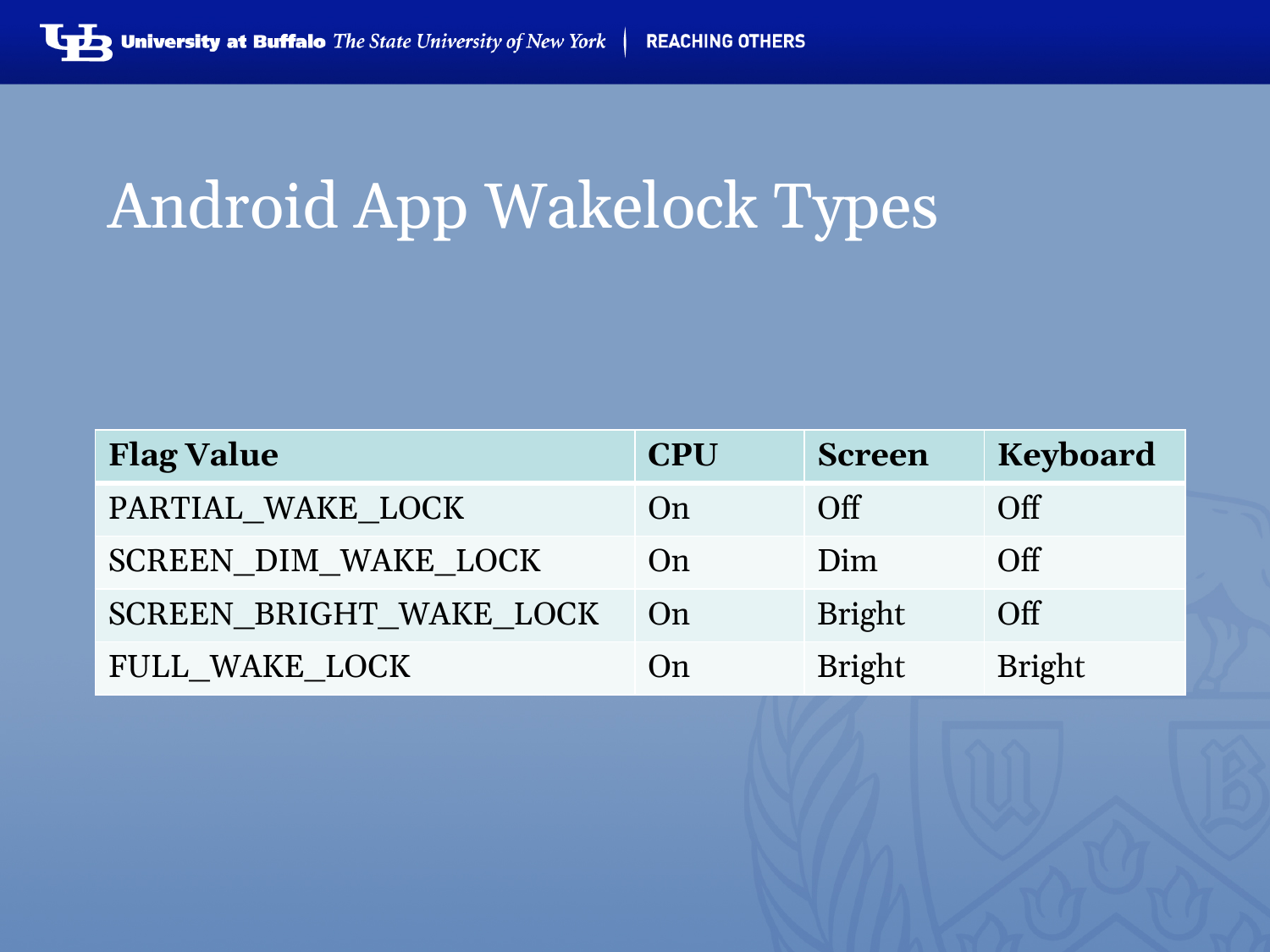

# Android App Wakelock Types
| Flag Value | CPU | Screen | Keyboard |
| --- | --- | --- | --- |
| PARTIAL\_WAKE\_LOCK | On | Off | Off |
| SCREEN\_DIM\_WAKE\_LOCK | On | Dim | Off |
| SCREEN\_BRIGHT\_WAKE\_LOCK | On | Bright | Off |
| FULL\_WAKE\_LOCK | On | Bright | Bright |